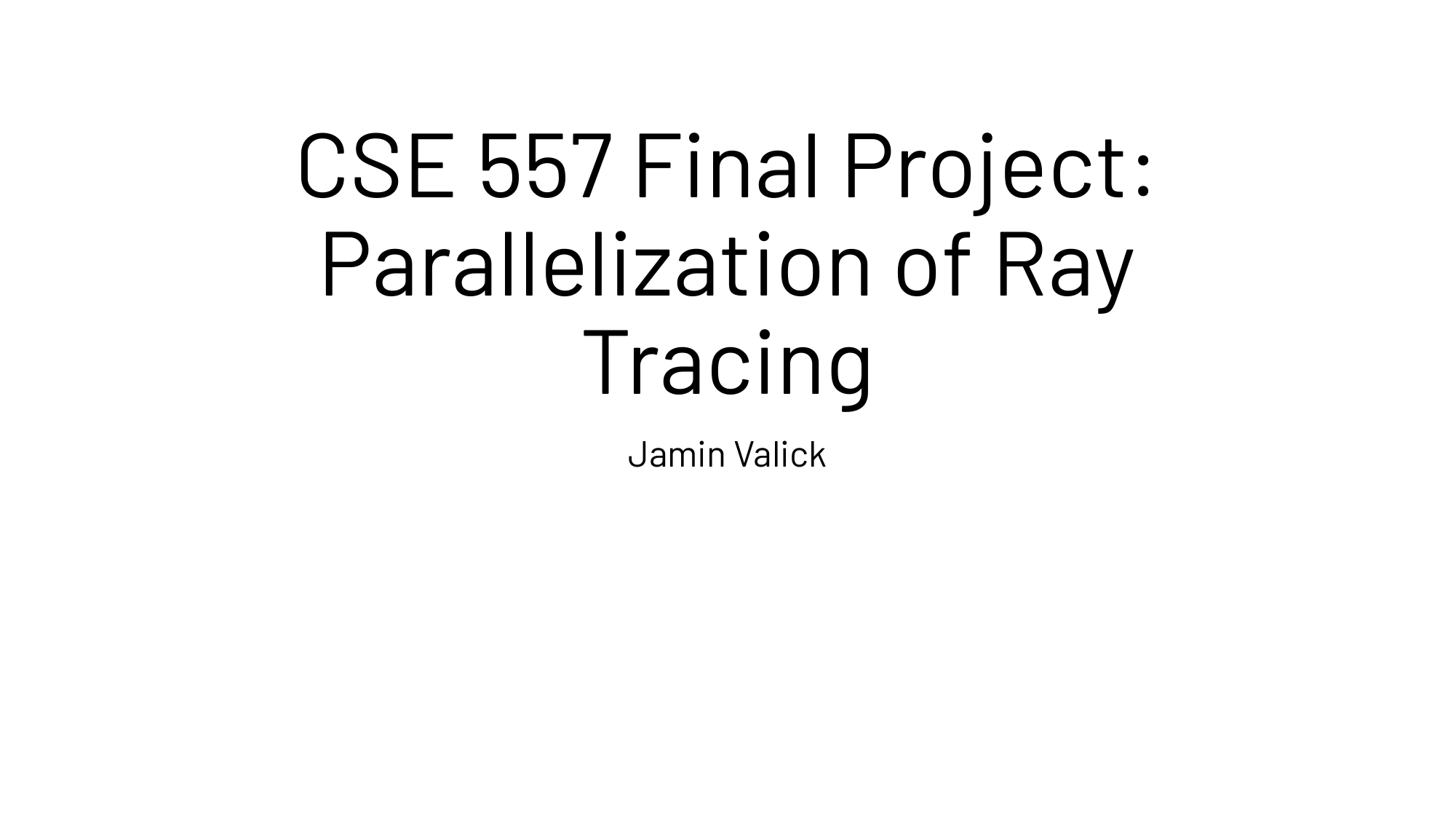

# CSE 557 Final Project: Parallelization of Ray Tracing
Jamin Valick